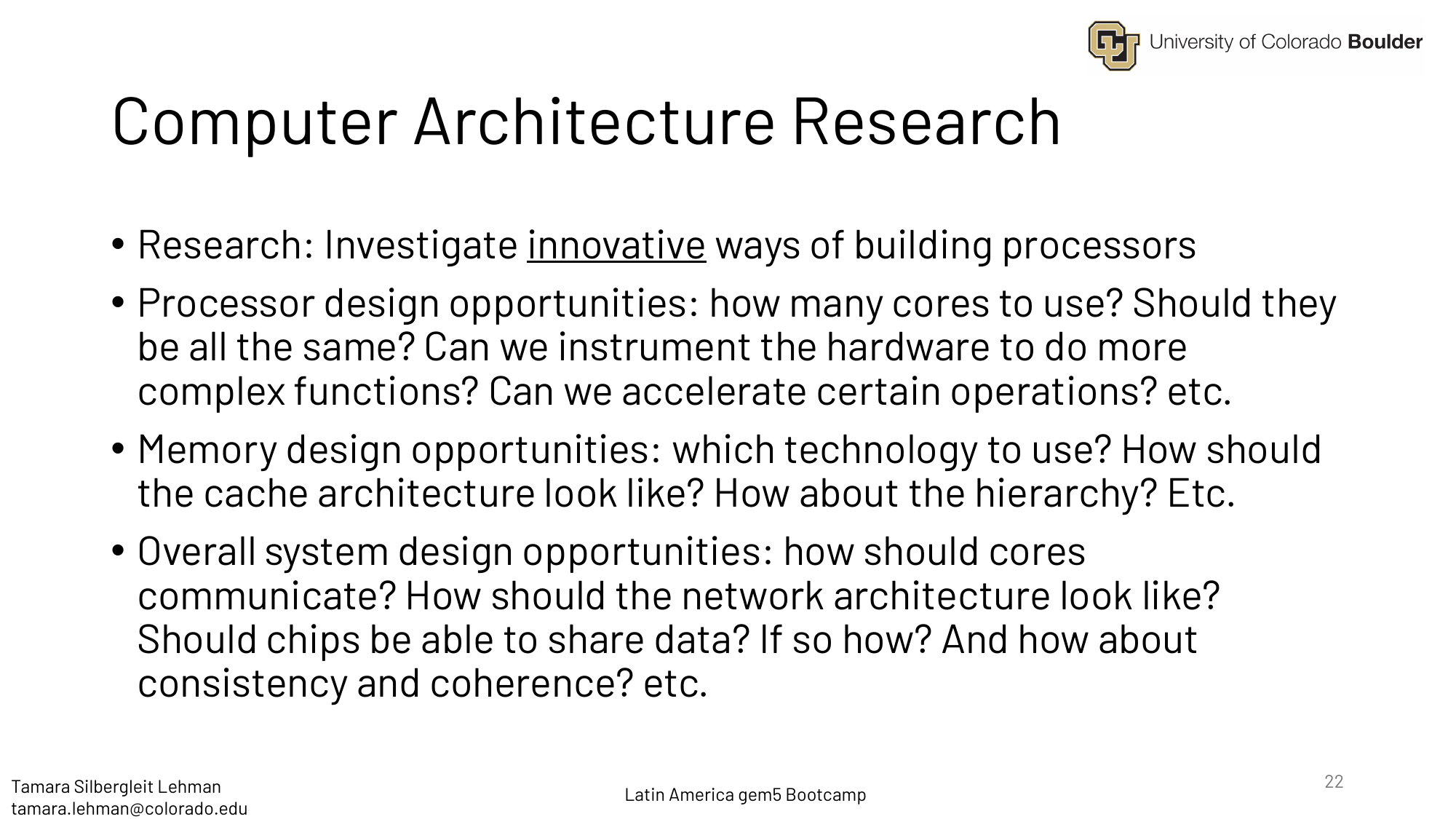

# Computer Architecture Research
Research: Investigate innovative ways of building processors
Processor design opportunities: how many cores to use? Should they be all the same? Can we instrument the hardware to do more complex functions? Can we accelerate certain operations? etc.
Memory design opportunities: which technology to use? How should the cache architecture look like? How about the hierarchy? Etc.
Overall system design opportunities: how should cores communicate? How should the network architecture look like? Should chips be able to share data? If so how? And how about consistency and coherence? etc.

22
Tamara Silbergleit Lehman tamara.lehman@colorado.edu
Latin America gem5 Bootcamp